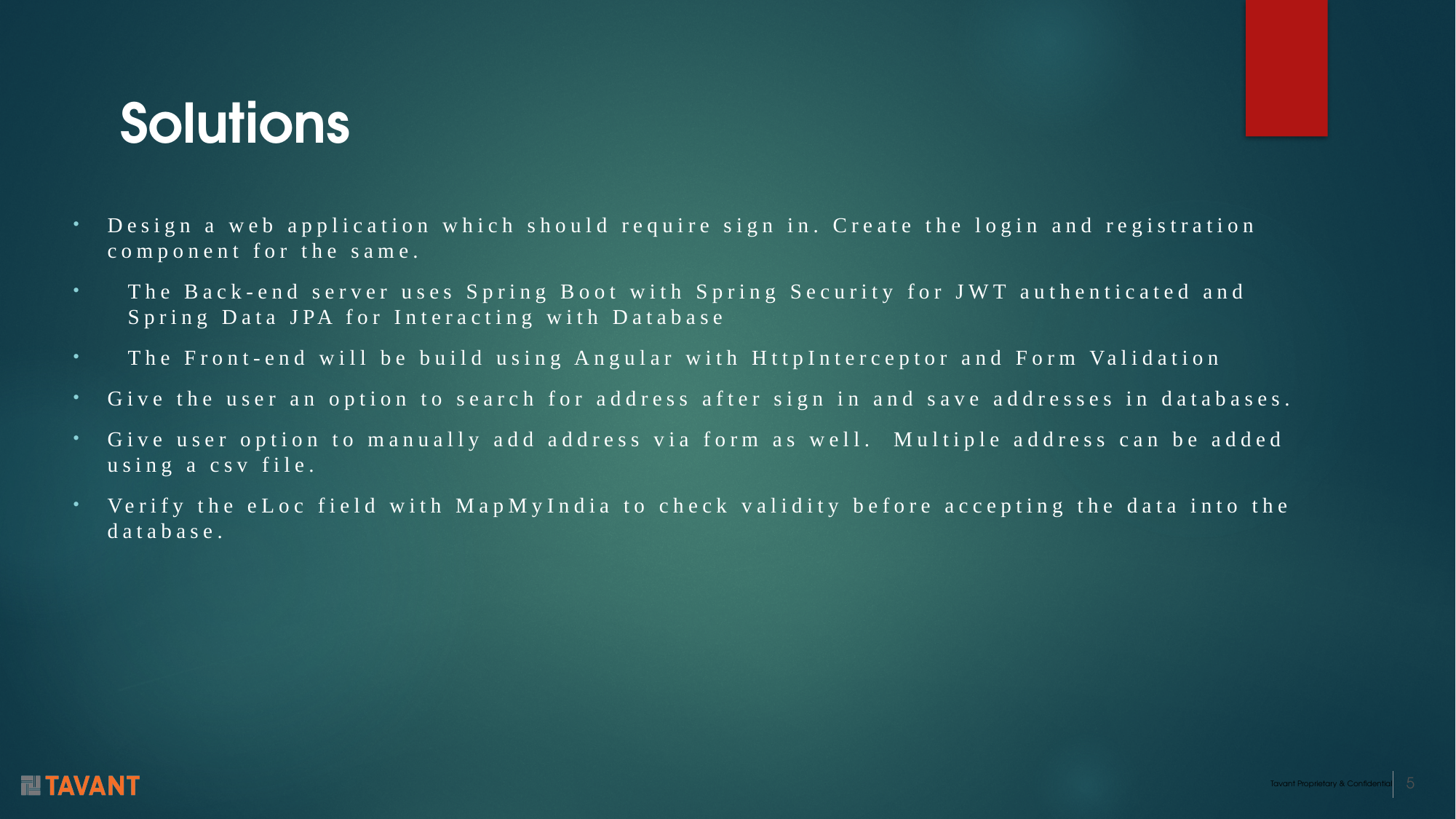

# Solutions
Design a web application which should require sign in. Create the login and registration component for the same.
The Back-end server uses Spring Boot with Spring Security for JWT authenticated and Spring Data JPA for Interacting with Database
The Front-end will be build using Angular with HttpInterceptor and Form Validation
Give the user an option to search for address after sign in and save addresses in databases.
Give user option to manually add address via form as well.  Multiple address can be added using a csv file.
Verify the eLoc field with MapMyIndia to check validity before accepting the data into the database.